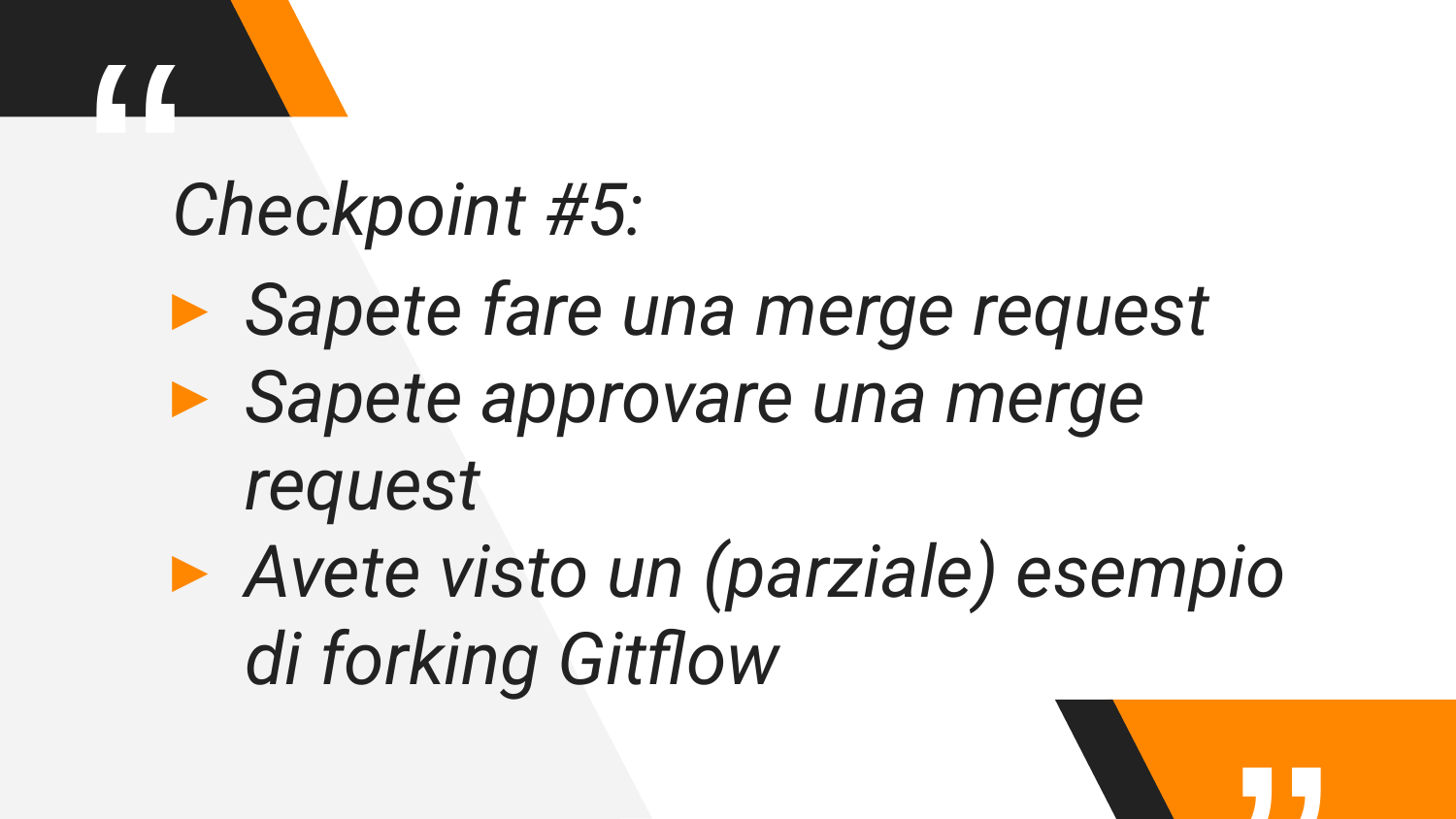

Checkpoint #5:
Sapete fare una merge request
Sapete approvare una merge request
Avete visto un (parziale) esempio di forking Gitflow